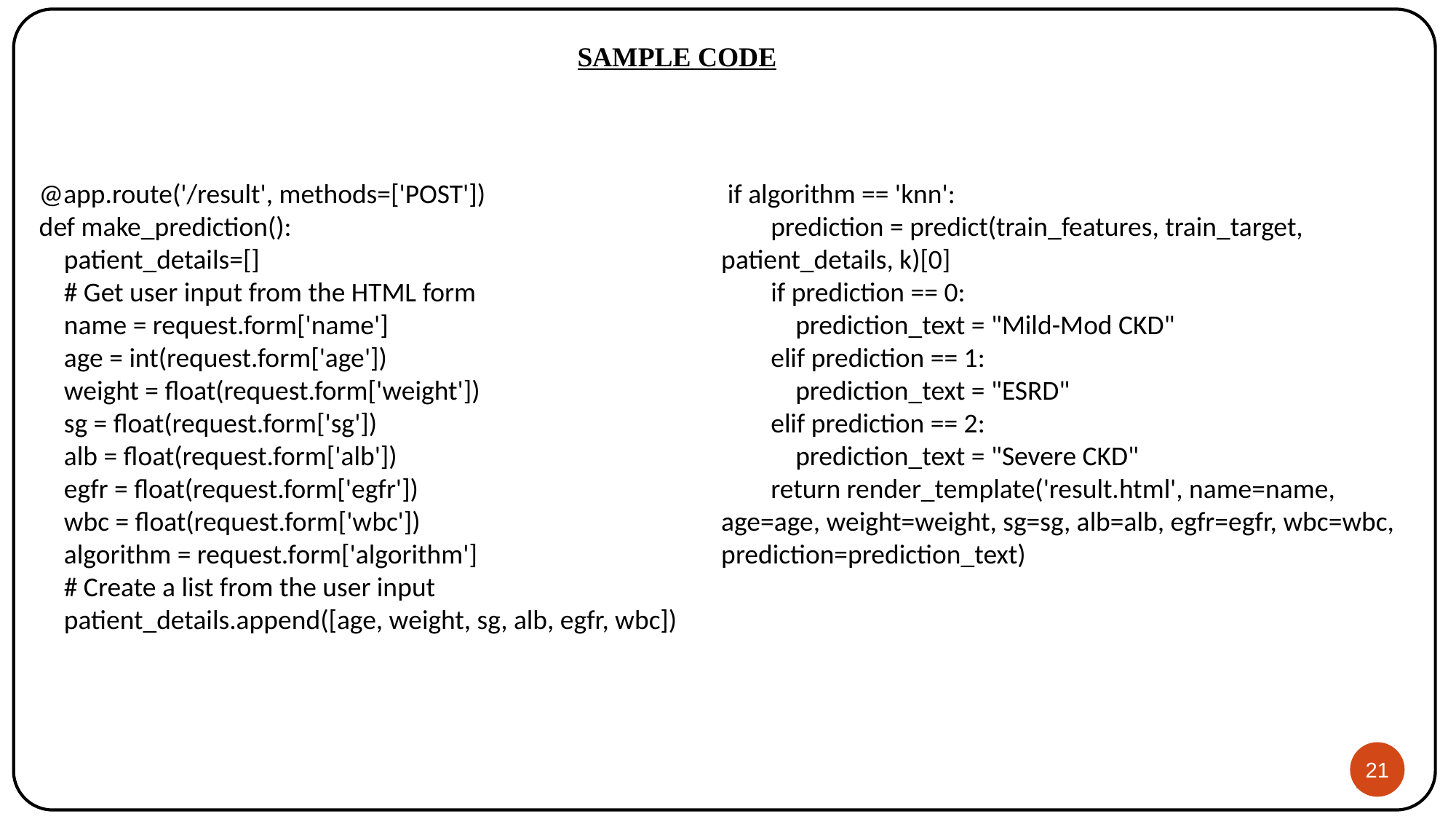

SAMPLE CODE
@app.route('/result', methods=['POST'])
def make_prediction():
    patient_details=[]
    # Get user input from the HTML form
    name = request.form['name']
    age = int(request.form['age'])
    weight = float(request.form['weight'])
    sg = float(request.form['sg'])
    alb = float(request.form['alb'])
    egfr = float(request.form['egfr'])
    wbc = float(request.form['wbc'])
    algorithm = request.form['algorithm']
    # Create a list from the user input
    patient_details.append([age, weight, sg, alb, egfr, wbc])
 if algorithm == 'knn':
        prediction = predict(train_features, train_target, patient_details, k)[0]
        if prediction == 0:
            prediction_text = "Mild-Mod CKD"
        elif prediction == 1:
            prediction_text = "ESRD"
        elif prediction == 2:
            prediction_text = "Severe CKD"
        return render_template('result.html', name=name, age=age, weight=weight, sg=sg, alb=alb, egfr=egfr, wbc=wbc, prediction=prediction_text)

21
21